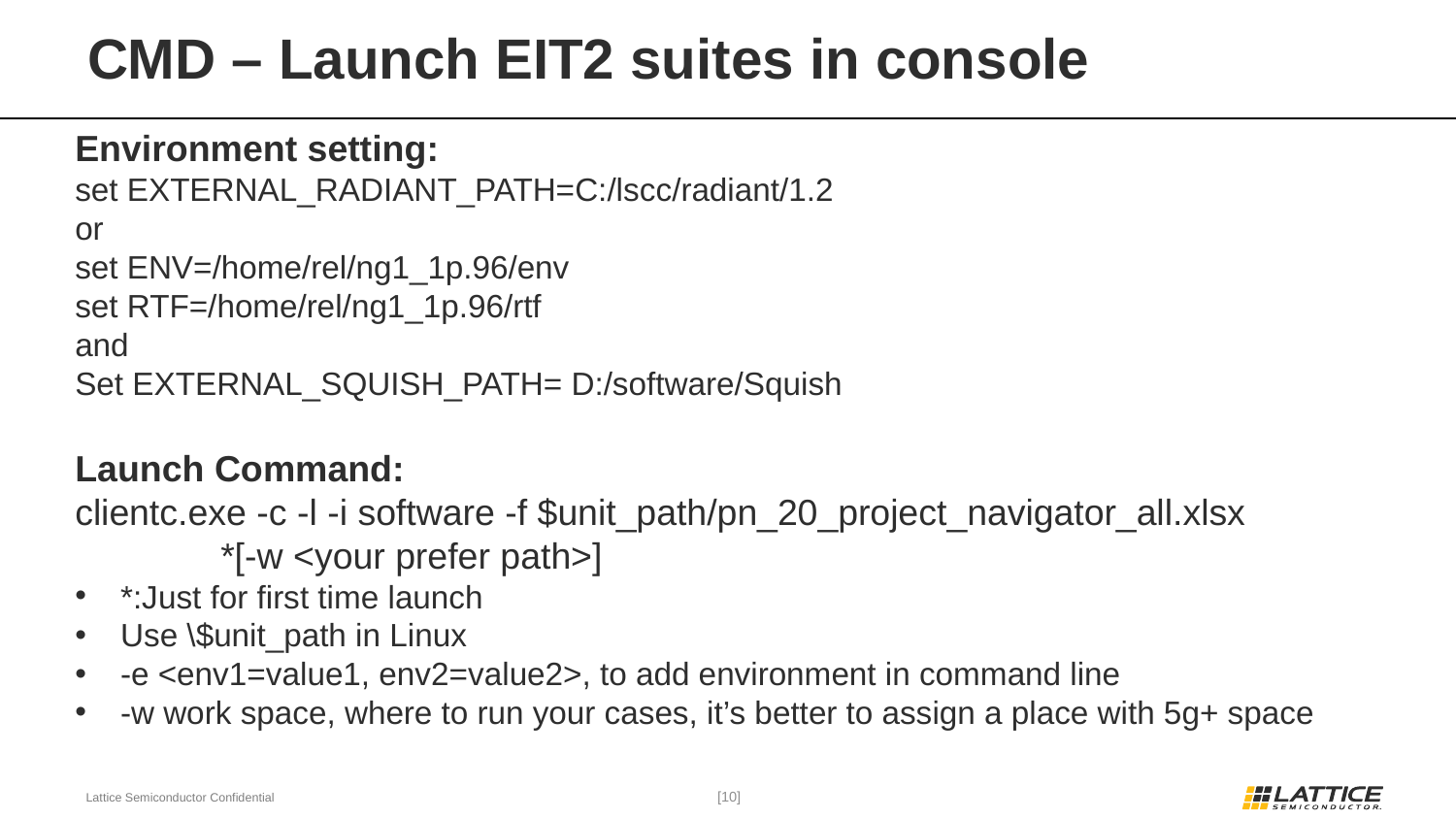

# CMD – Launch EIT2 suites in console
Environment setting:
set EXTERNAL_RADIANT_PATH=C:/lscc/radiant/1.2
or
set ENV=/home/rel/ng1_1p.96/env
set RTF=/home/rel/ng1_1p.96/rtf
and
Set EXTERNAL_SQUISH_PATH= D:/software/Squish

Launch Command:
clientc.exe -c -l -i software -f $unit_path/pn_20_project_navigator_all.xlsx
	*[-w <your prefer path>]
*:Just for first time launch
Use \$unit_path in Linux
-e <env1=value1, env2=value2>, to add environment in command line
-w work space, where to run your cases, it’s better to assign a place with 5g+ space